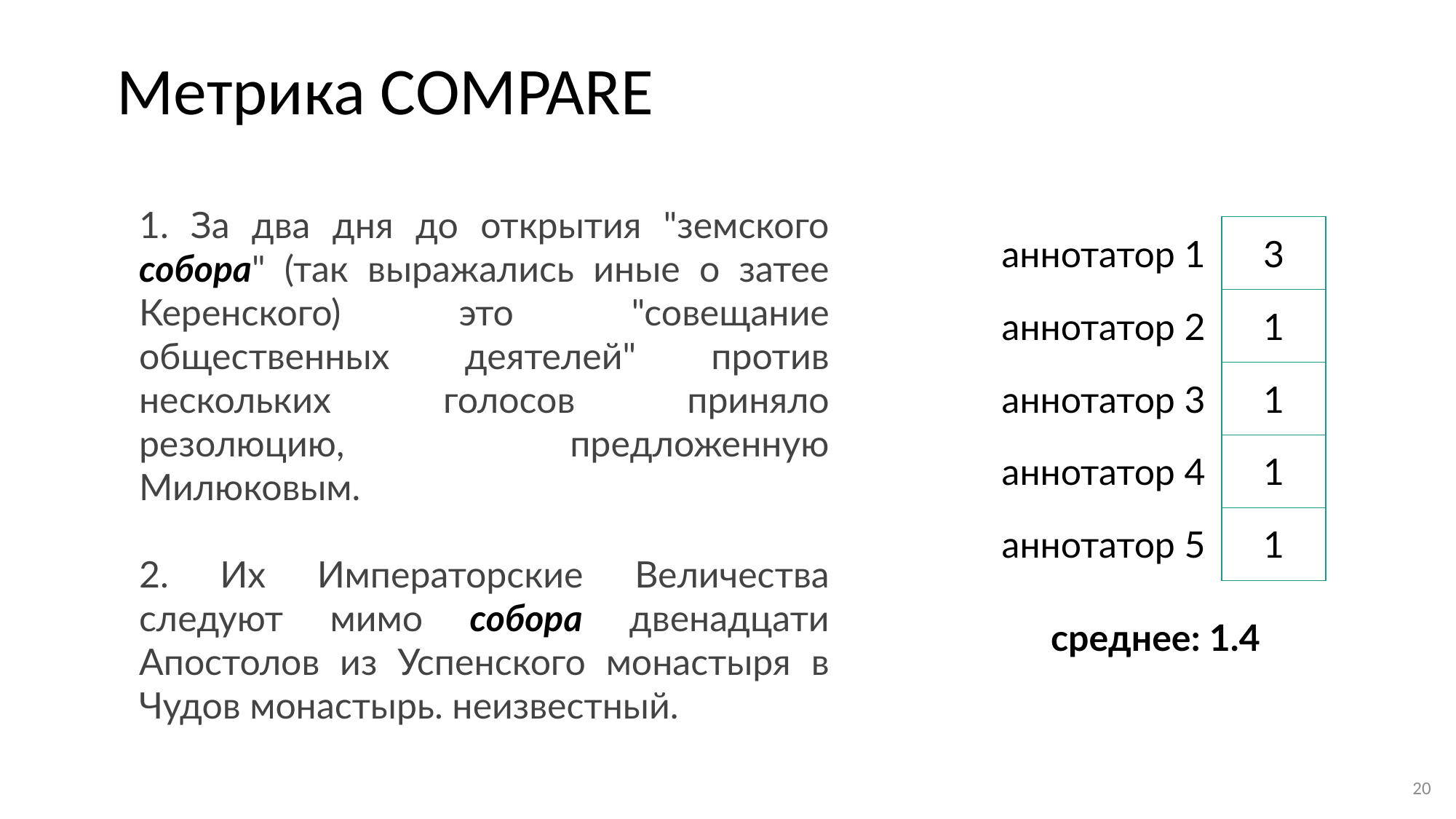

# Метрика COMPARE
1. За два дня до открытия "земского собора" (так выражались иные о затее Керенского) это "совещание общественных деятелей" против нескольких голосов приняло резолюцию, предложенную Милюковым.

2. Их Императорские Величества следуют мимо собора двенадцати Апостолов из Успенского монастыря в Чудов монастырь. неизвестный.
| аннотатор 1 | 3 |
| --- | --- |
| аннотатор 2 | 1 |
| аннотатор 3 | 1 |
| аннотатор 4 | 1 |
| аннотатор 5 | 1 |
среднее: 1.4

20